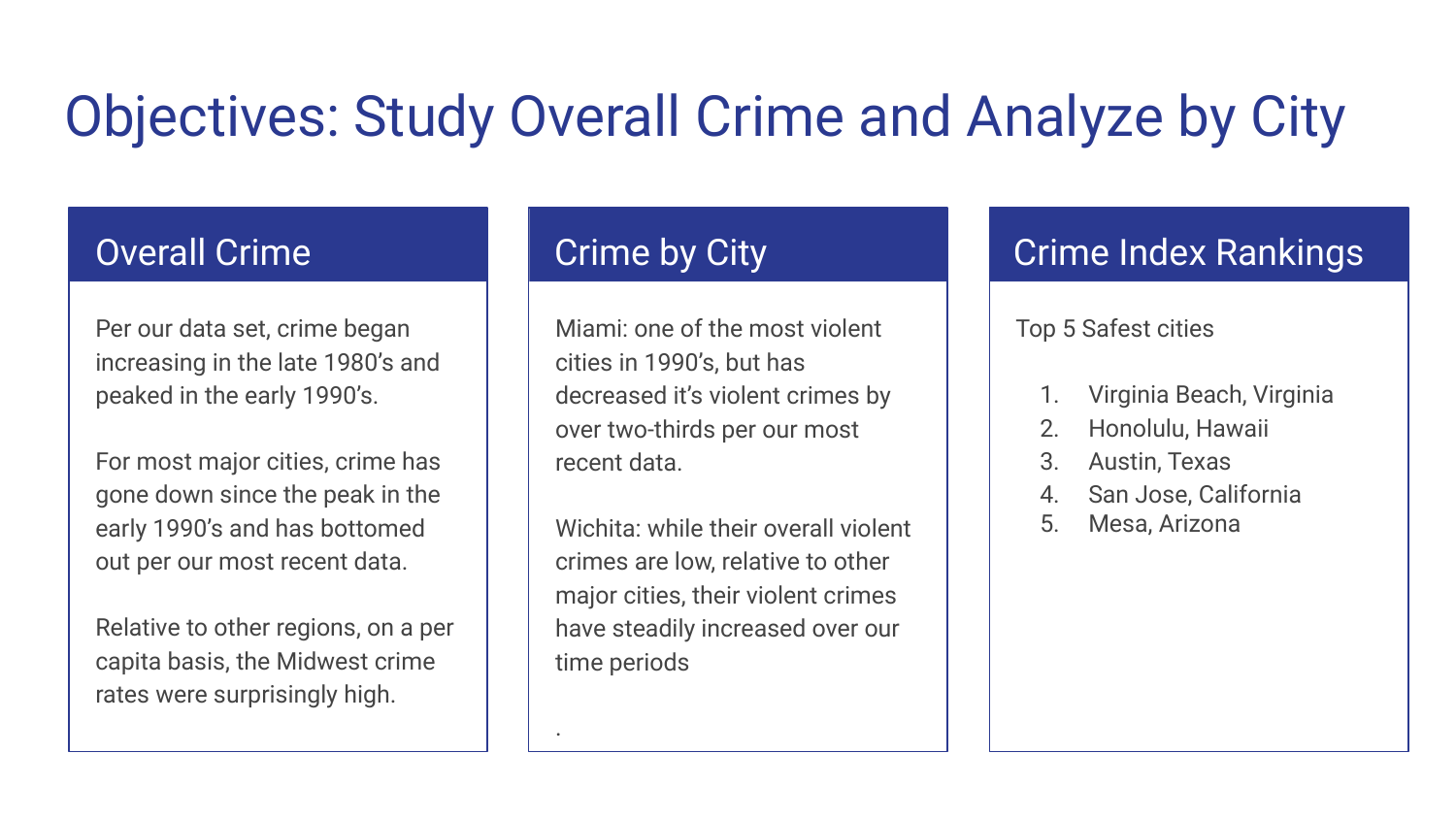

# Objectives: Study Overall Crime and Analyze by City

Overall Crime

Crime by City

Crime Index Rankings
Per our data set, crime began increasing in the late 1980’s and peaked in the early 1990’s.
For most major cities, crime has gone down since the peak in the early 1990’s and has bottomed out per our most recent data.
Relative to other regions, on a per capita basis, the Midwest crime rates were surprisingly high.

Miami: one of the most violent cities in 1990’s, but has decreased it’s violent crimes by over two-thirds per our most recent data.
Wichita: while their overall violent crimes are low, relative to other major cities, their violent crimes have steadily increased over our time periods
.
Top 5 Safest cities
Virginia Beach, Virginia
Honolulu, Hawaii
Austin, Texas
San Jose, California
Mesa, Arizona